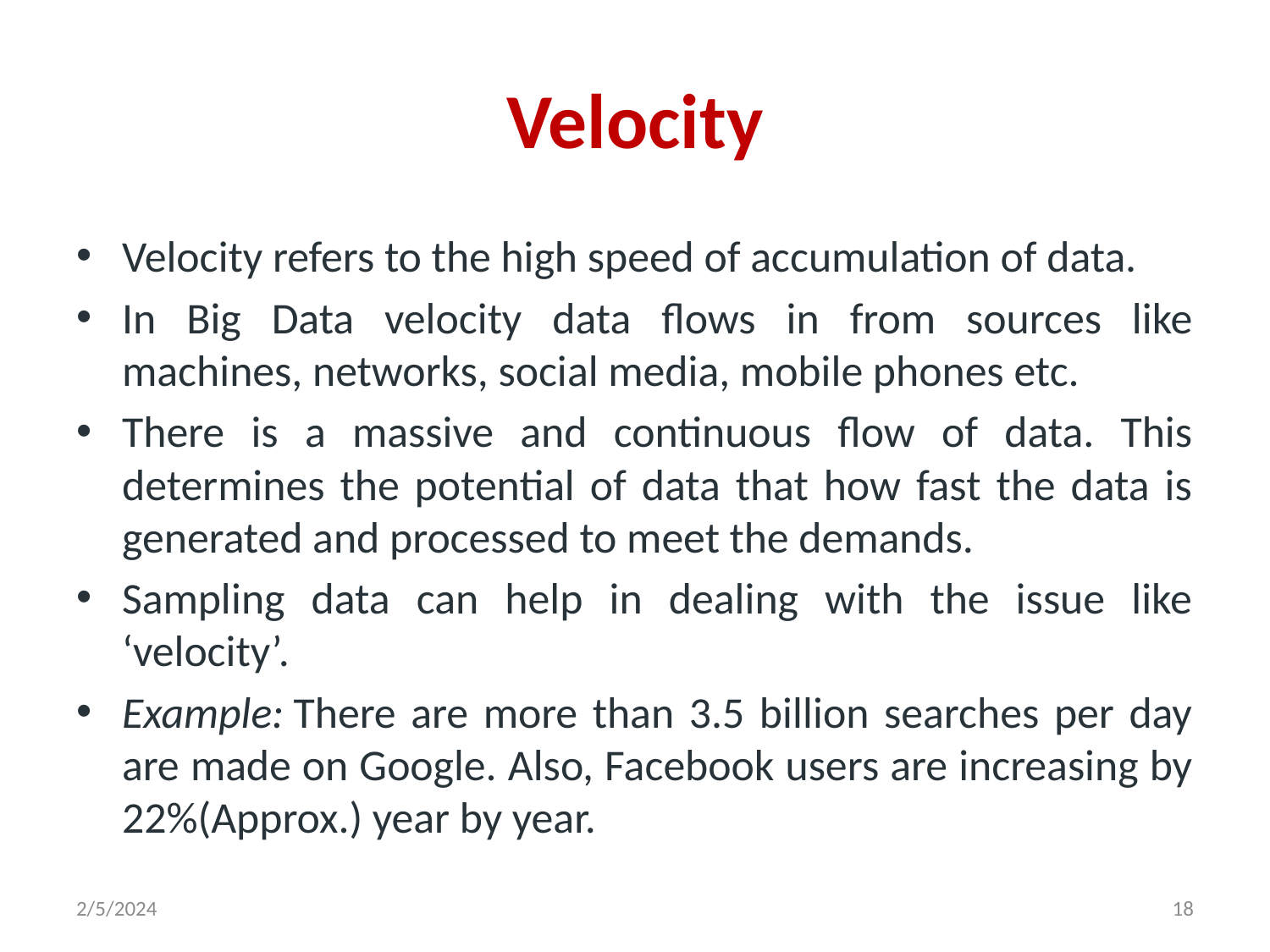

# Velocity
Velocity refers to the high speed of accumulation of data.
In Big Data velocity data flows in from sources like machines, networks, social media, mobile phones etc.
There is a massive and continuous flow of data. This determines the potential of data that how fast the data is generated and processed to meet the demands.
Sampling data can help in dealing with the issue like ‘velocity’.
Example: There are more than 3.5 billion searches per day are made on Google. Also, Facebook users are increasing by 22%(Approx.) year by year.

2/5/2024
18